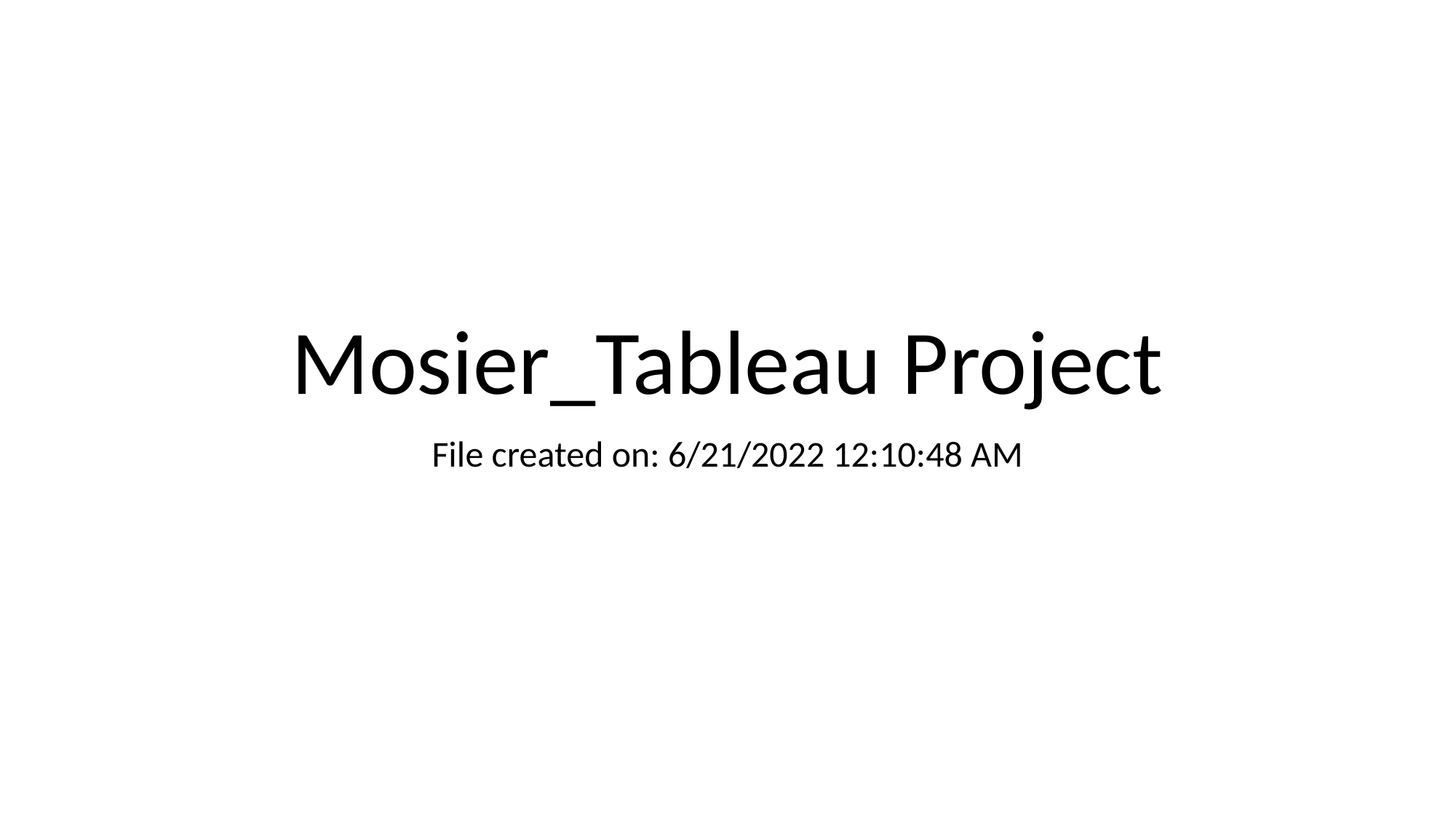

# Mosier_Tableau Project
File created on: 6/21/2022 12:10:48 AM